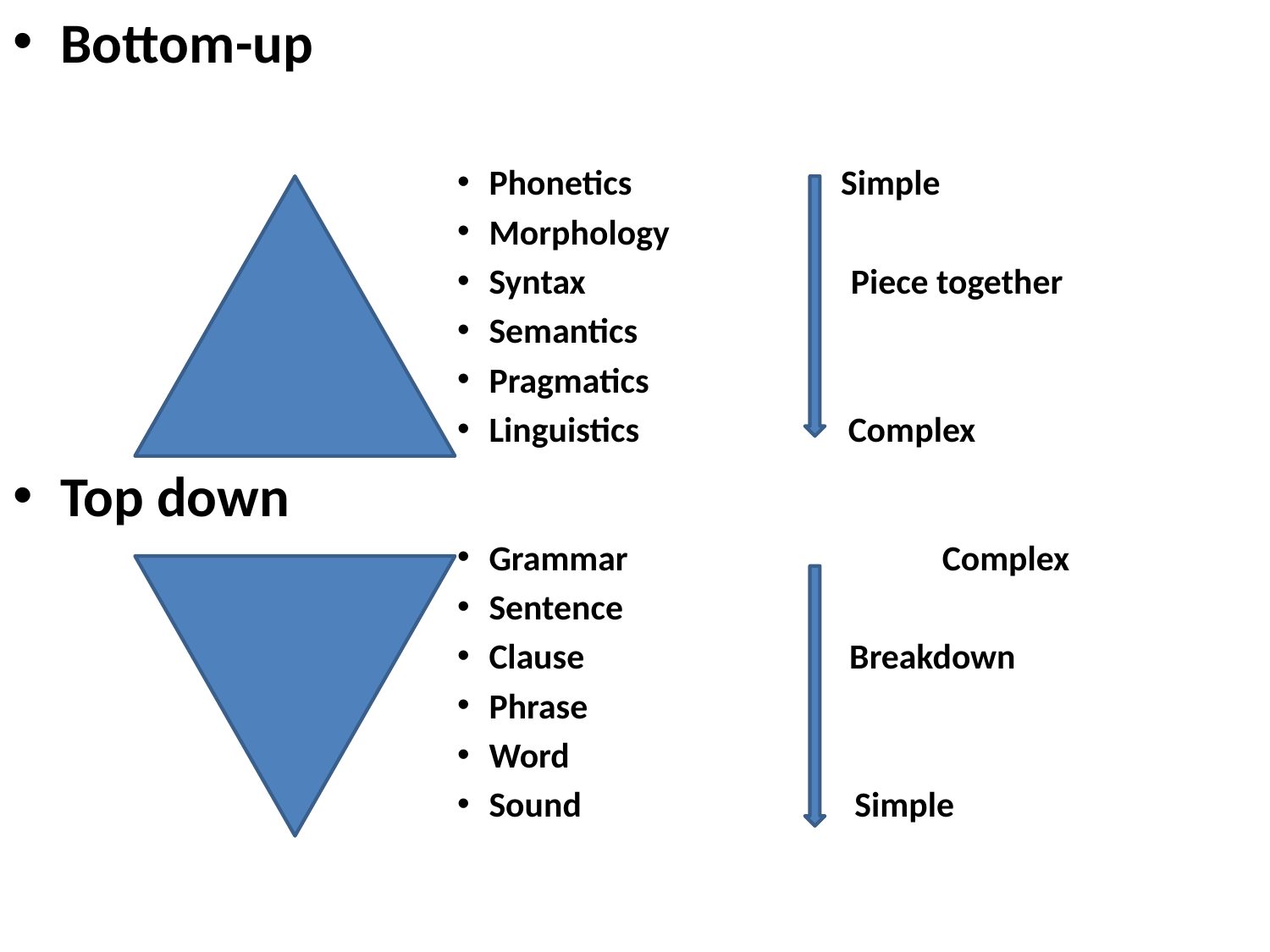

Bottom-up

Phonetics                          Simple
Morphology
Syntax                                 Piece together
Semantics
Pragmatics
Linguistics                          Complex
Top down
Grammar		         Complex
Sentence
Clause                                 Breakdown
Phrase
Word
Sound                                  Simple

#